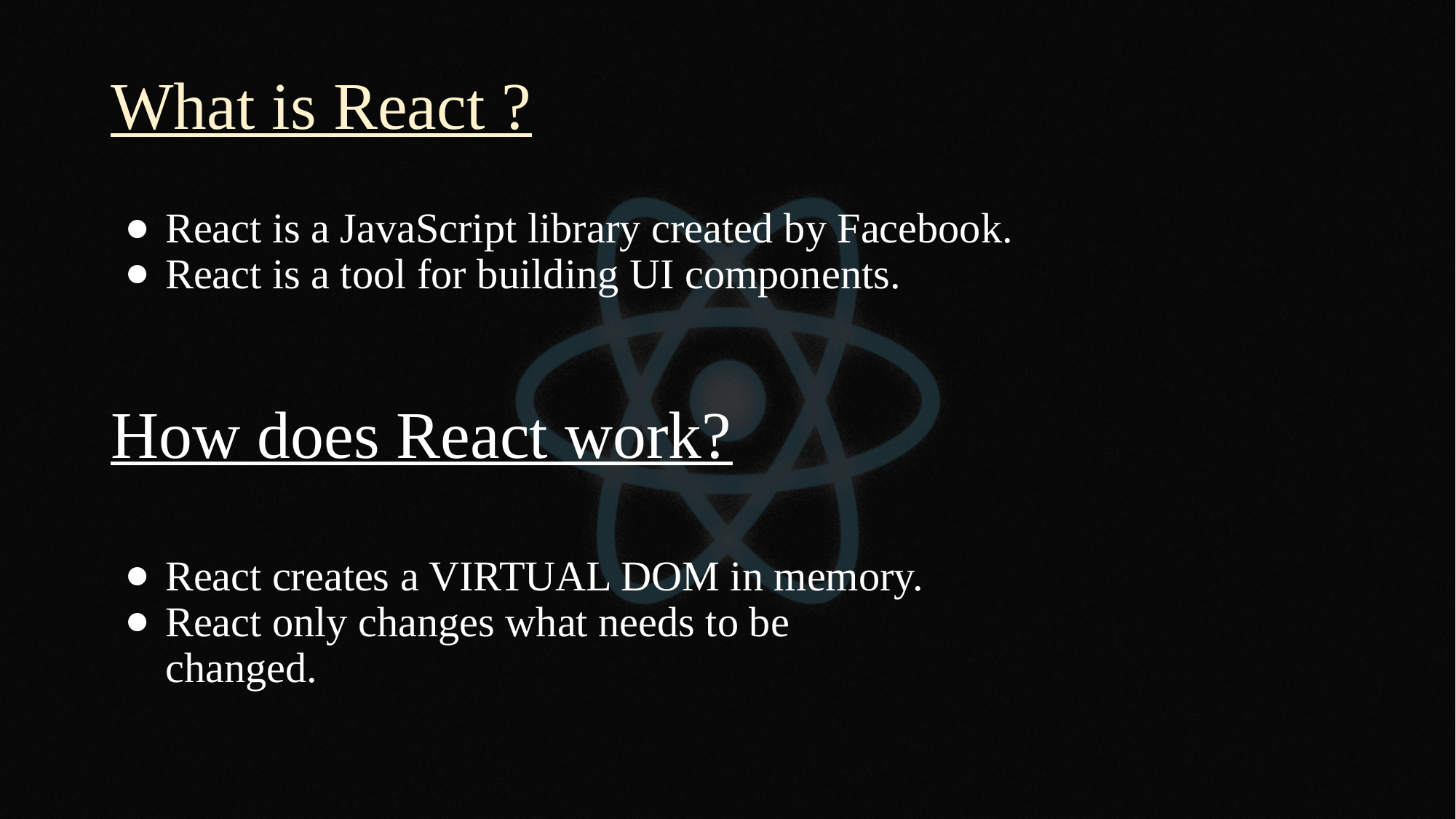

# What is React ?

React is a JavaScript library created by Facebook.
React is a tool for building UI components.

How does React work?

React creates a VIRTUAL DOM in memory.
React only changes what needs to be changed.